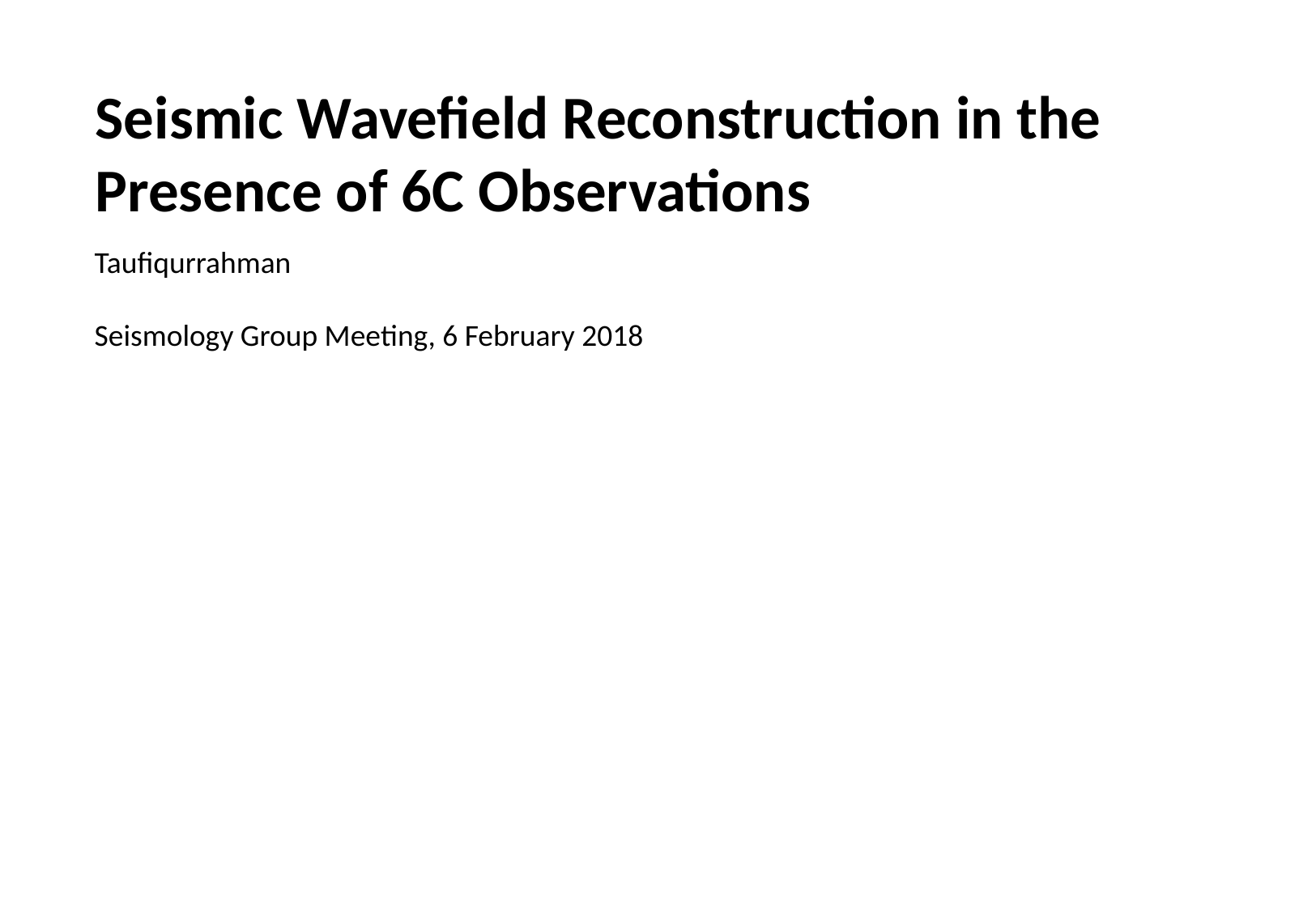

Seismic Wavefield Reconstruction in the Presence of 6C Observations
Taufiqurrahman

Seismology Group Meeting, 6 February 2018